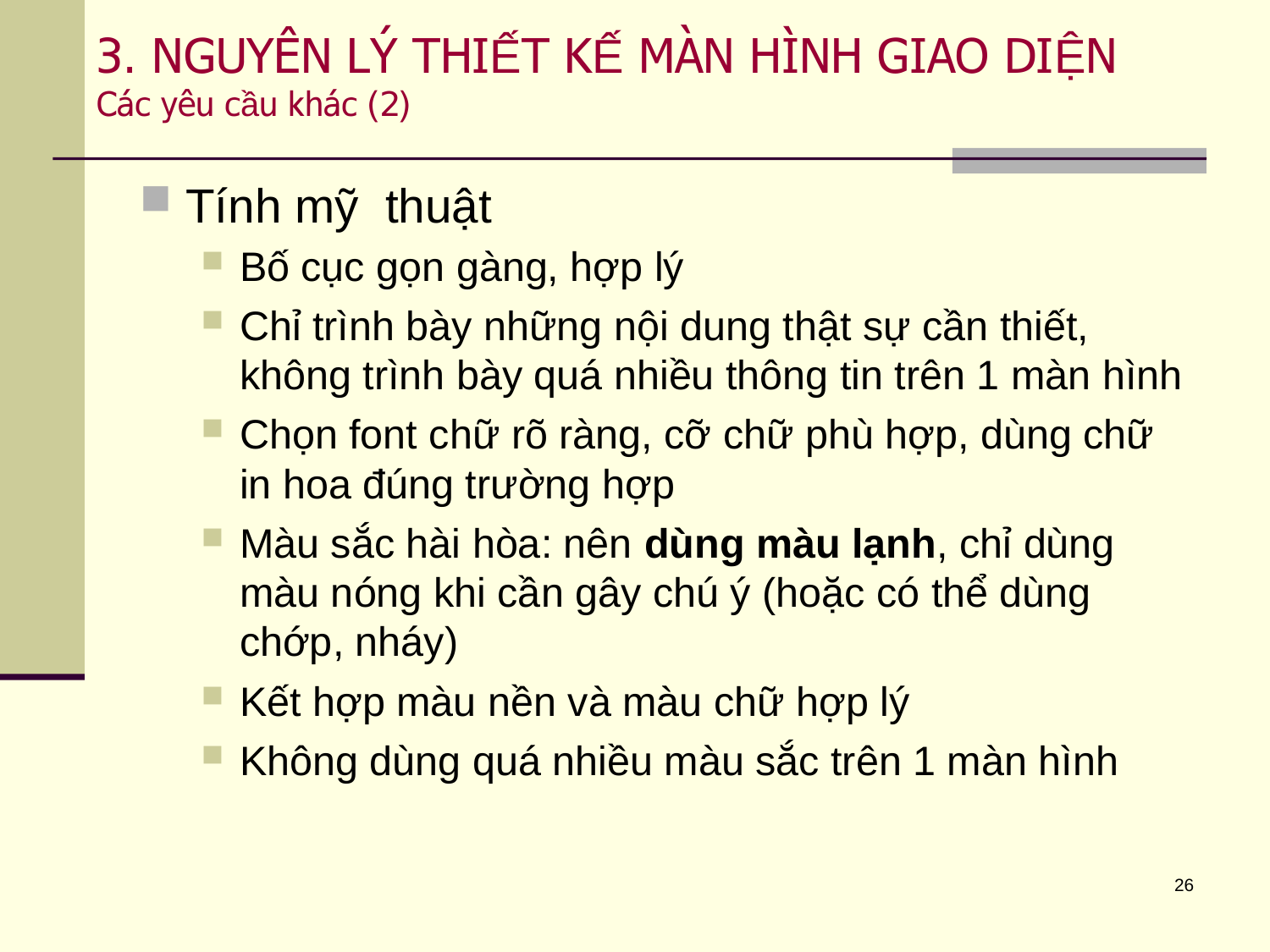

# 3. NGUYÊN LÝ THIẾT KẾ MÀN HÌNH GIAO DIỆN Các yêu cầu khác (2)
Tính mỹ  thuật
Bố cục gọn gàng, hợp lý
Chỉ trình bày những nội dung thật sự cần thiết, không trình bày quá nhiều thông tin trên 1 màn hình
Chọn font chữ rõ ràng, cỡ chữ phù hợp, dùng chữ in hoa đúng trường hợp
Màu sắc hài hòa: nên dùng màu lạnh, chỉ dùng màu nóng khi cần gây chú ý (hoặc có thể dùng chớp, nháy)
Kết hợp màu nền và màu chữ hợp lý
Không dùng quá nhiều màu sắc trên 1 màn hình

26